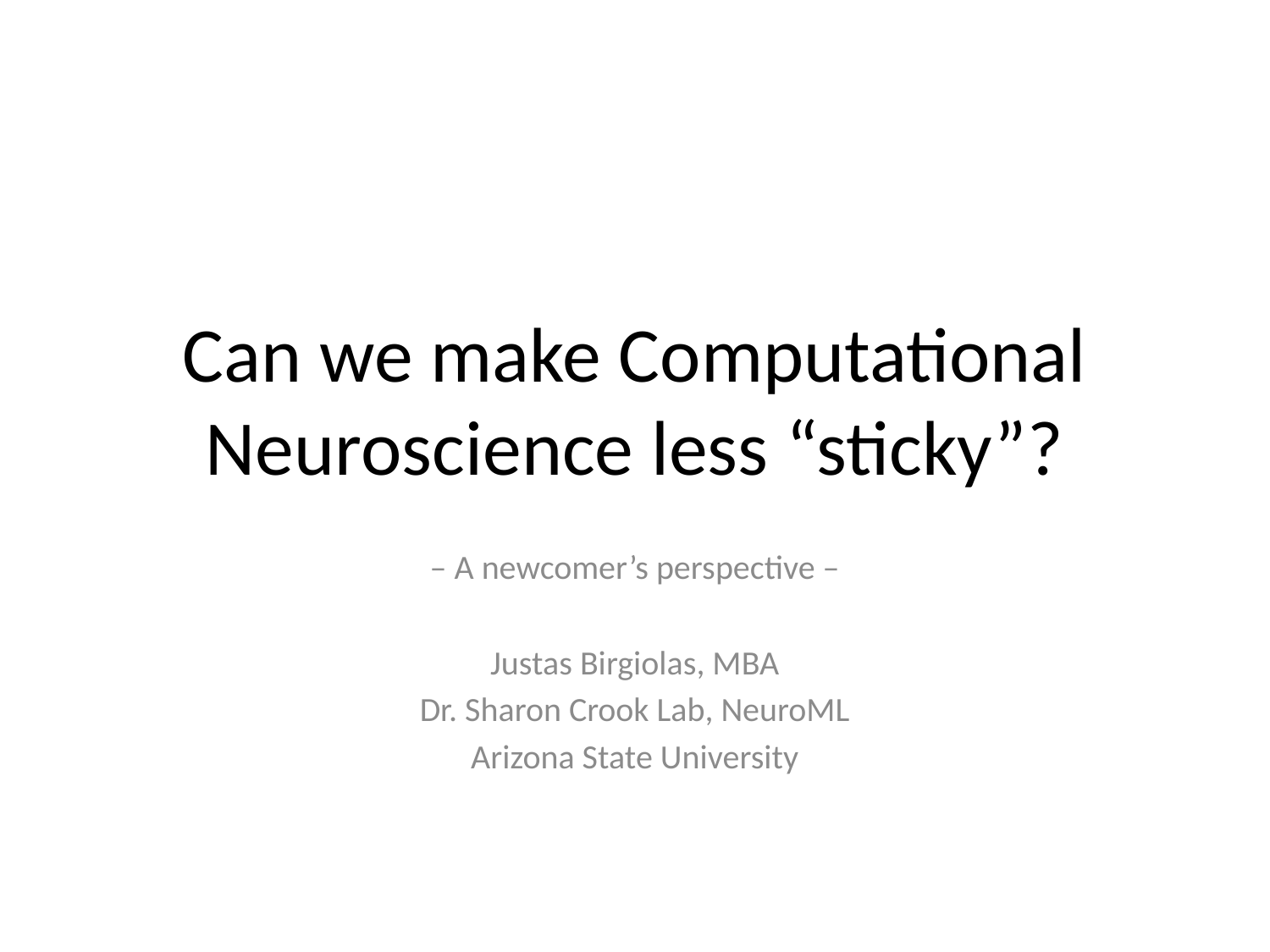

# Can we make Computational Neuroscience less “sticky”?
– A newcomer’s perspective –

Justas Birgiolas, MBA
Dr. Sharon Crook Lab, NeuroML
Arizona State University